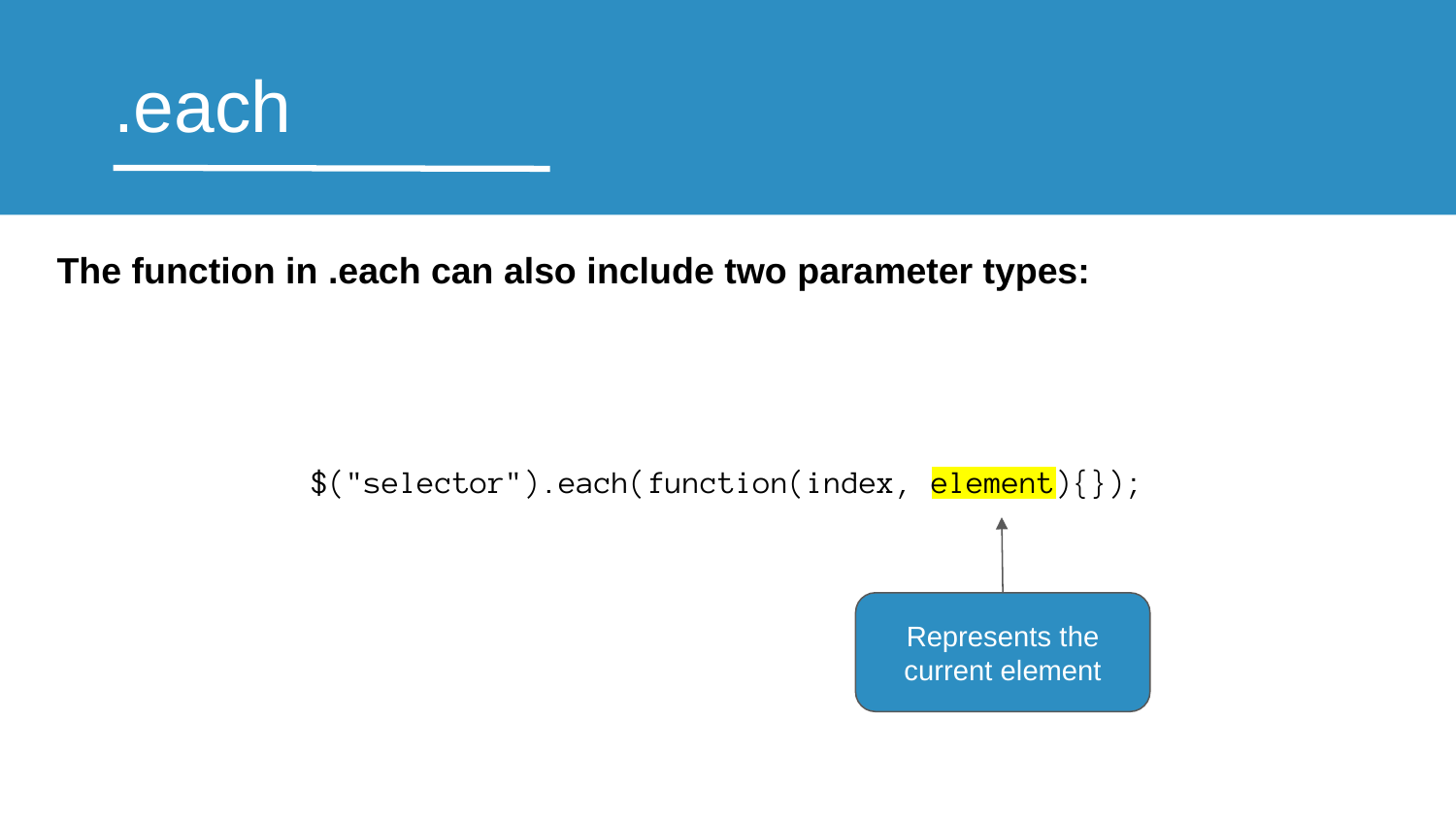

# .each
The function in .each can also include two parameter types:
$("selector").each(function(index, element){});
Represents the current element